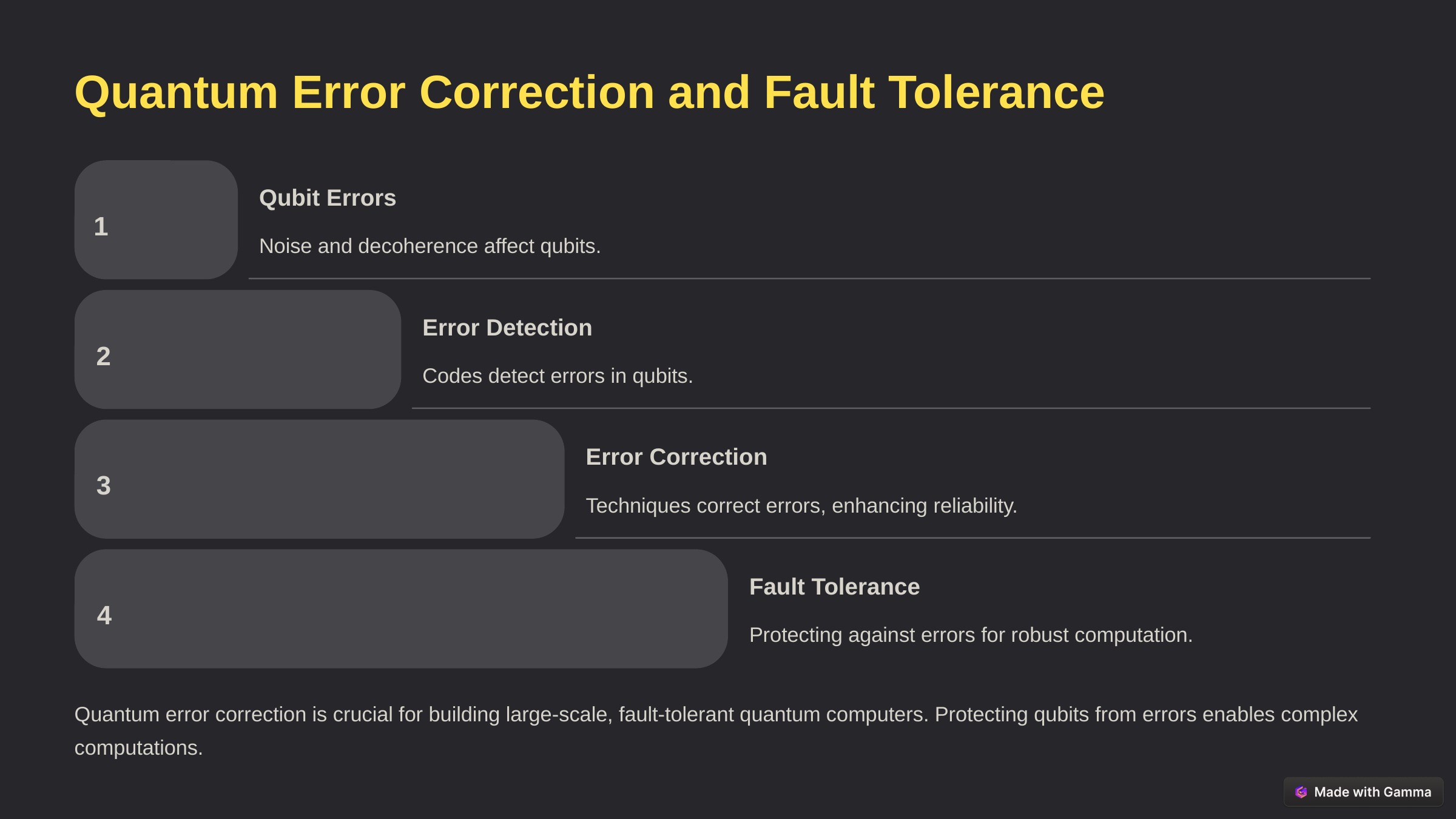

Quantum Error Correction and Fault Tolerance

Qubit Errors
1
Noise and decoherence affect qubits.

Error Detection
2
Codes detect errors in qubits.

Error Correction
3
Techniques correct errors, enhancing reliability.

Fault Tolerance
4
Protecting against errors for robust computation.
Quantum error correction is crucial for building large-scale, fault-tolerant quantum computers. Protecting qubits from errors enables complex computations.